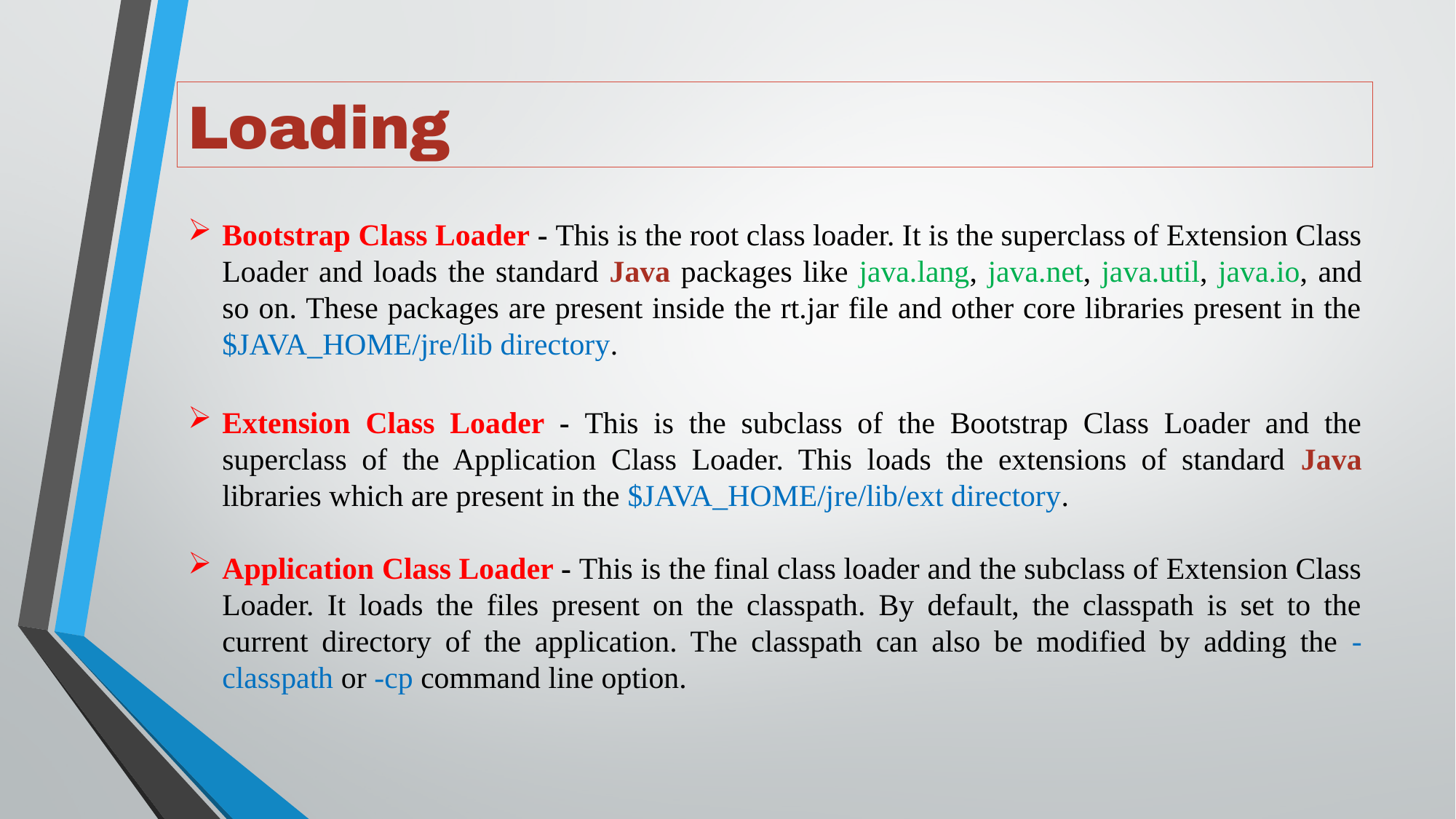

# Loading
Bootstrap Class Loader - This is the root class loader. It is the superclass of Extension Class Loader and loads the standard Java packages like java.lang, java.net, java.util, java.io, and so on. These packages are present inside the rt.jar file and other core libraries present in the $JAVA_HOME/jre/lib directory.
Extension Class Loader - This is the subclass of the Bootstrap Class Loader and the superclass of the Application Class Loader. This loads the extensions of standard Java libraries which are present in the $JAVA_HOME/jre/lib/ext directory.
Application Class Loader - This is the final class loader and the subclass of Extension Class Loader. It loads the files present on the classpath. By default, the classpath is set to the current directory of the application. The classpath can also be modified by adding the -classpath or -cp command line option.